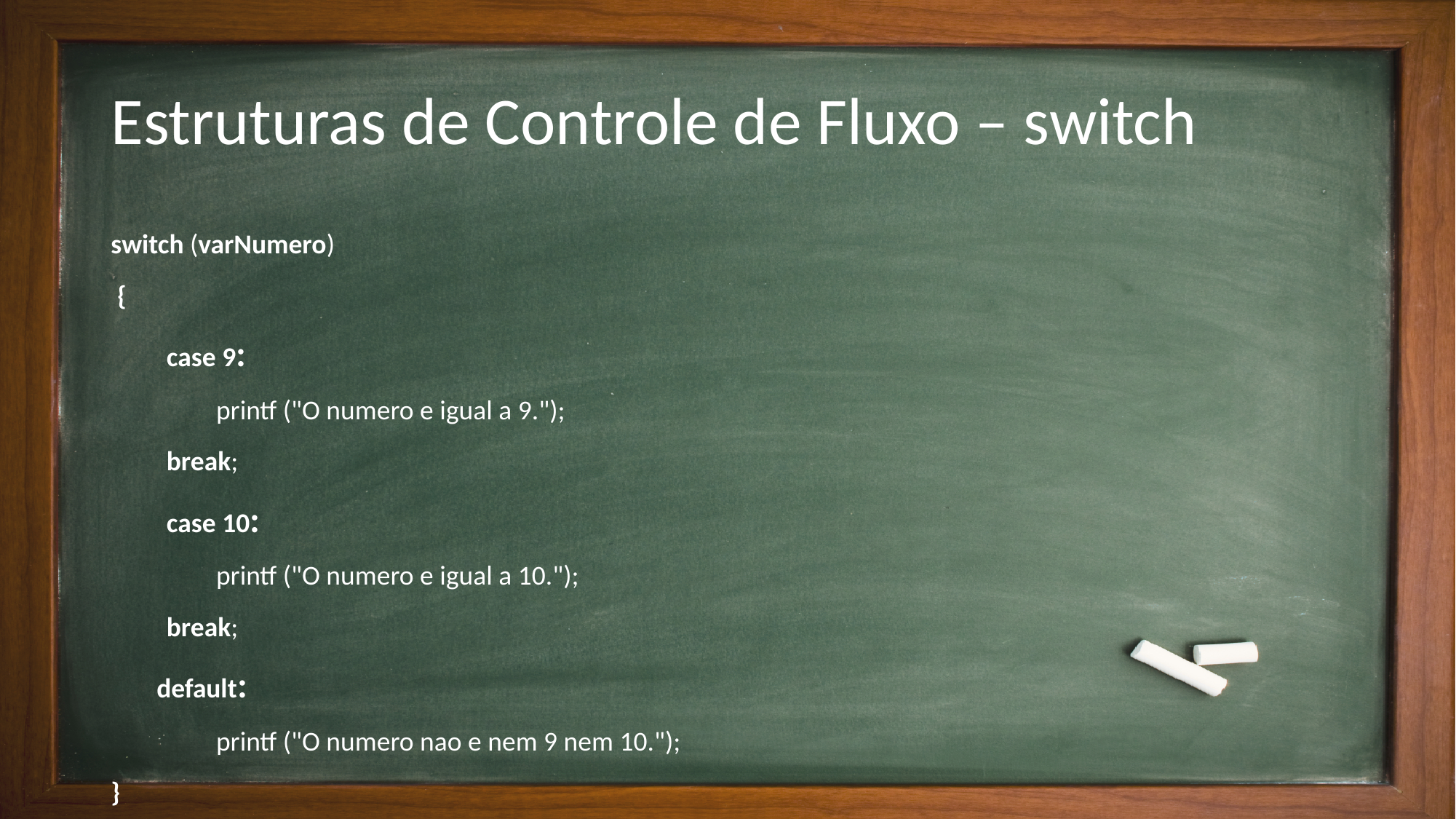

# Estruturas de Controle de Fluxo – switch
switch (varNumero)
 {
         case 9:
                 printf ("O numero e igual a 9.");
         break;
         case 10:
                 printf ("O numero e igual a 10.");
         break;
	   default:
                 printf ("O numero nao e nem 9 nem 10.");
}